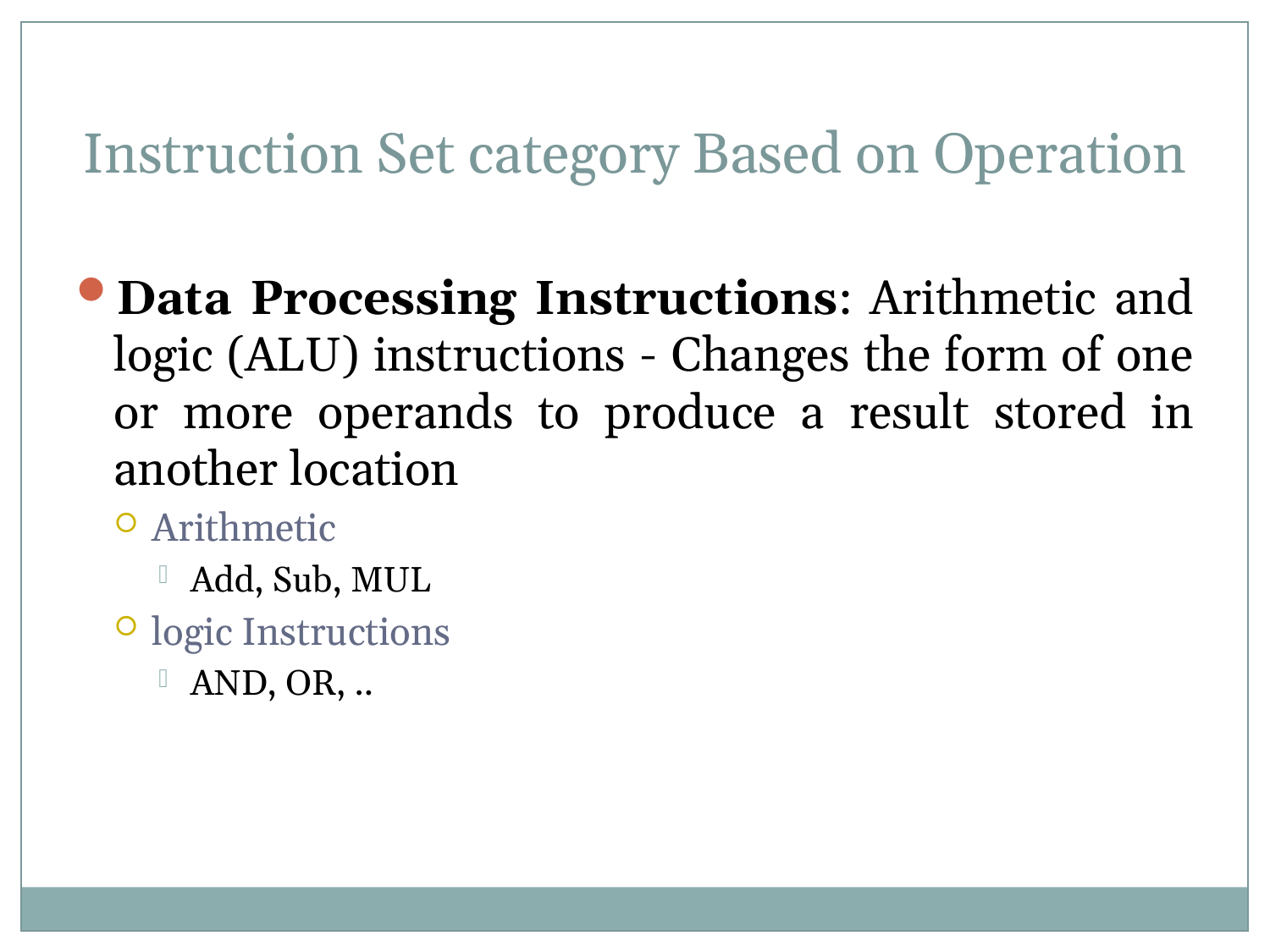

Instruction Set category Based on Operation
Data Processing Instructions: Arithmetic and logic (ALU) instructions - Changes the form of one or more operands to produce a result stored in another location
Arithmetic
Add, Sub, MUL
logic Instructions
AND, OR, ..